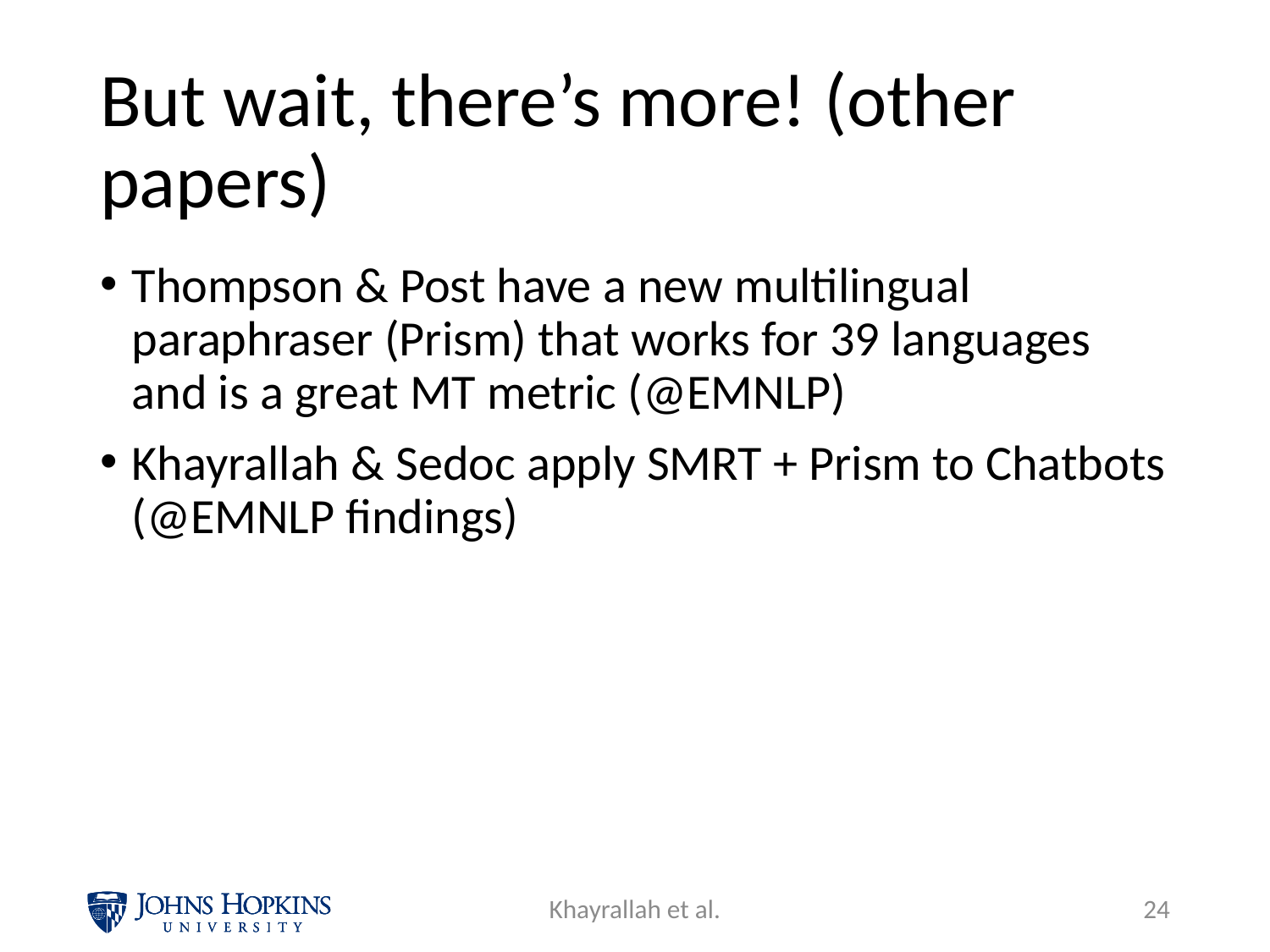

# But wait, there’s more! (other papers)
Thompson & Post have a new multilingual paraphraser (Prism) that works for 39 languages and is a great MT metric (@EMNLP)
Khayrallah & Sedoc apply SMRT + Prism to Chatbots (@EMNLP findings)

Khayrallah et al.
24